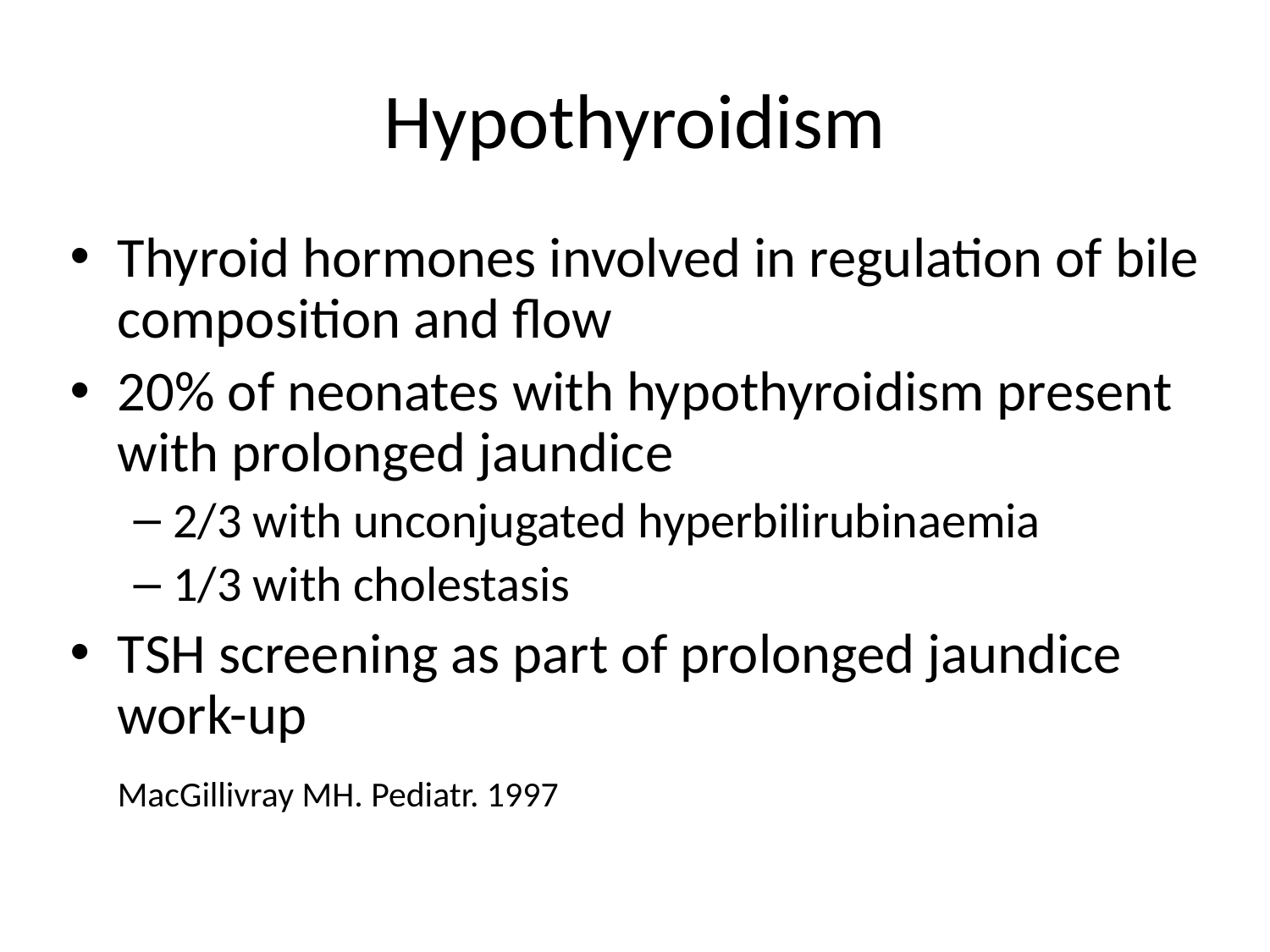

# Hypothyroidism
Thyroid hormones involved in regulation of bile composition and flow
20% of neonates with hypothyroidism present with prolonged jaundice
2/3 with unconjugated hyperbilirubinaemia
1/3 with cholestasis
TSH screening as part of prolonged jaundice work-up
	MacGillivray MH. Pediatr. 1997